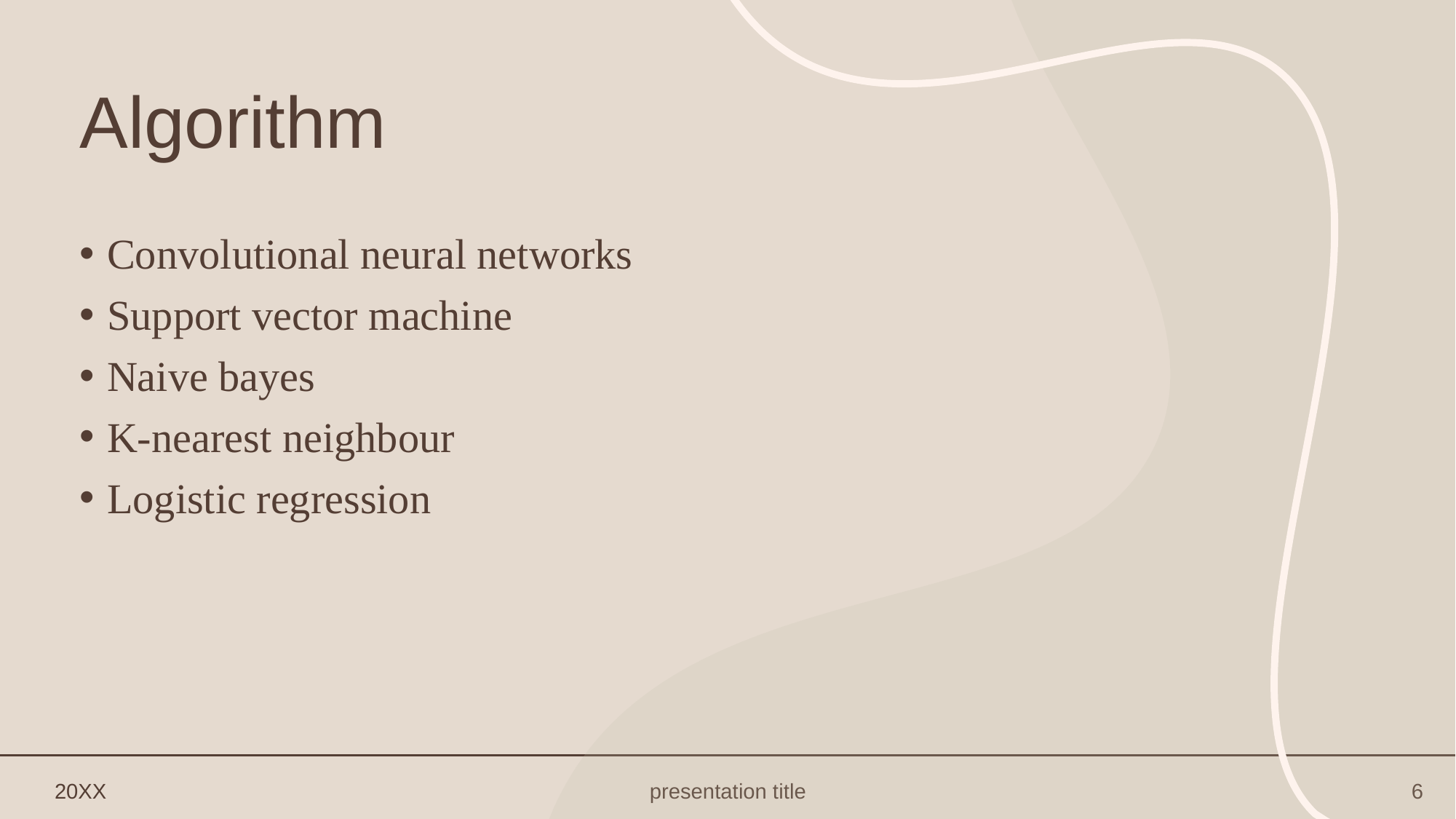

# Algorithm
Convolutional neural networks
Support vector machine
Naive bayes
K-nearest neighbour
Logistic regression
20XX
presentation title
6